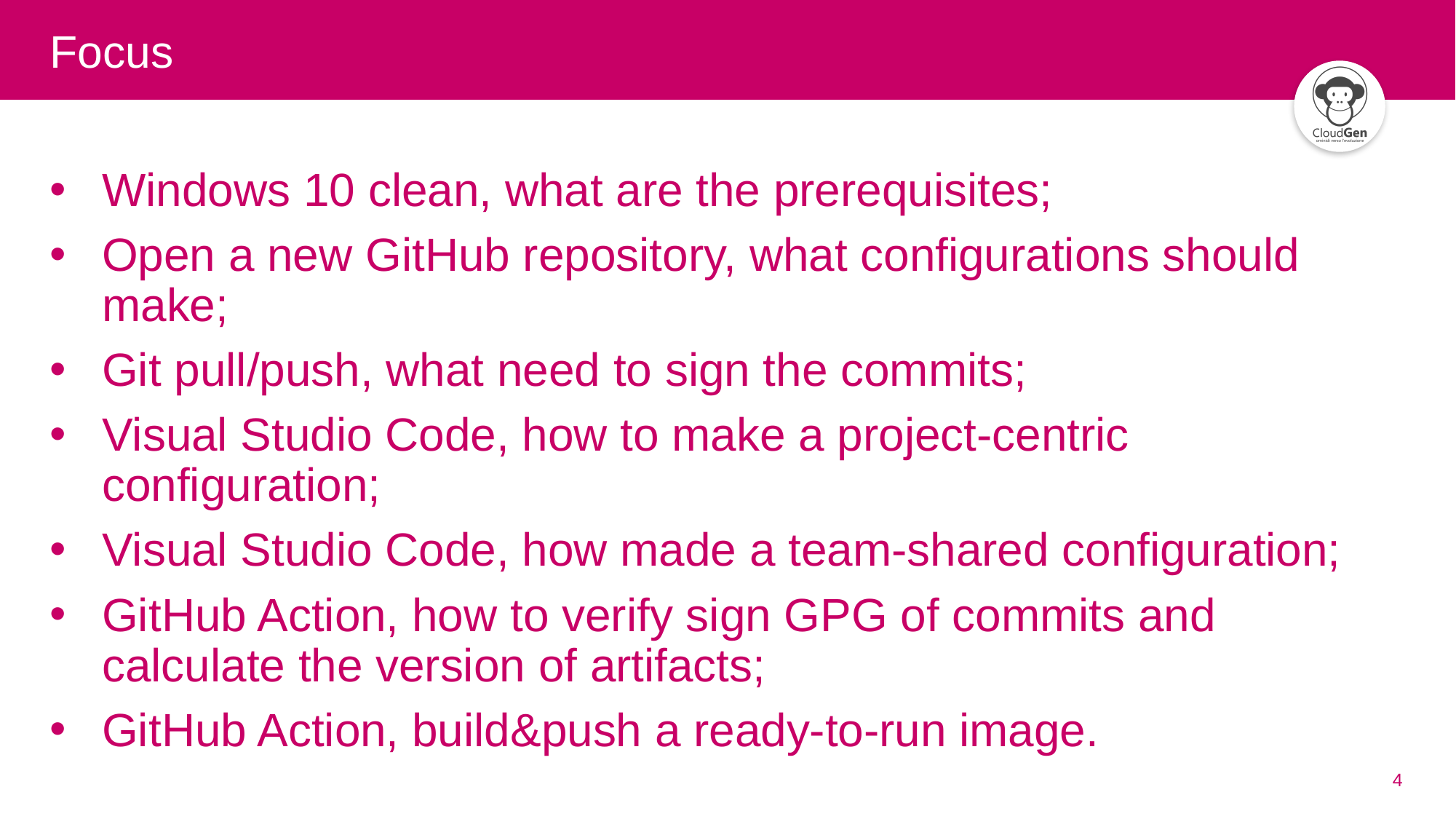

# Focus
Windows 10 clean, what are the prerequisites;
Open a new GitHub repository, what configurations should make;
Git pull/push, what need to sign the commits;
Visual Studio Code, how to make a project-centric configuration;
Visual Studio Code, how made a team-shared configuration;
GitHub Action, how to verify sign GPG of commits and calculate the version of artifacts;
GitHub Action, build&push a ready-to-run image.